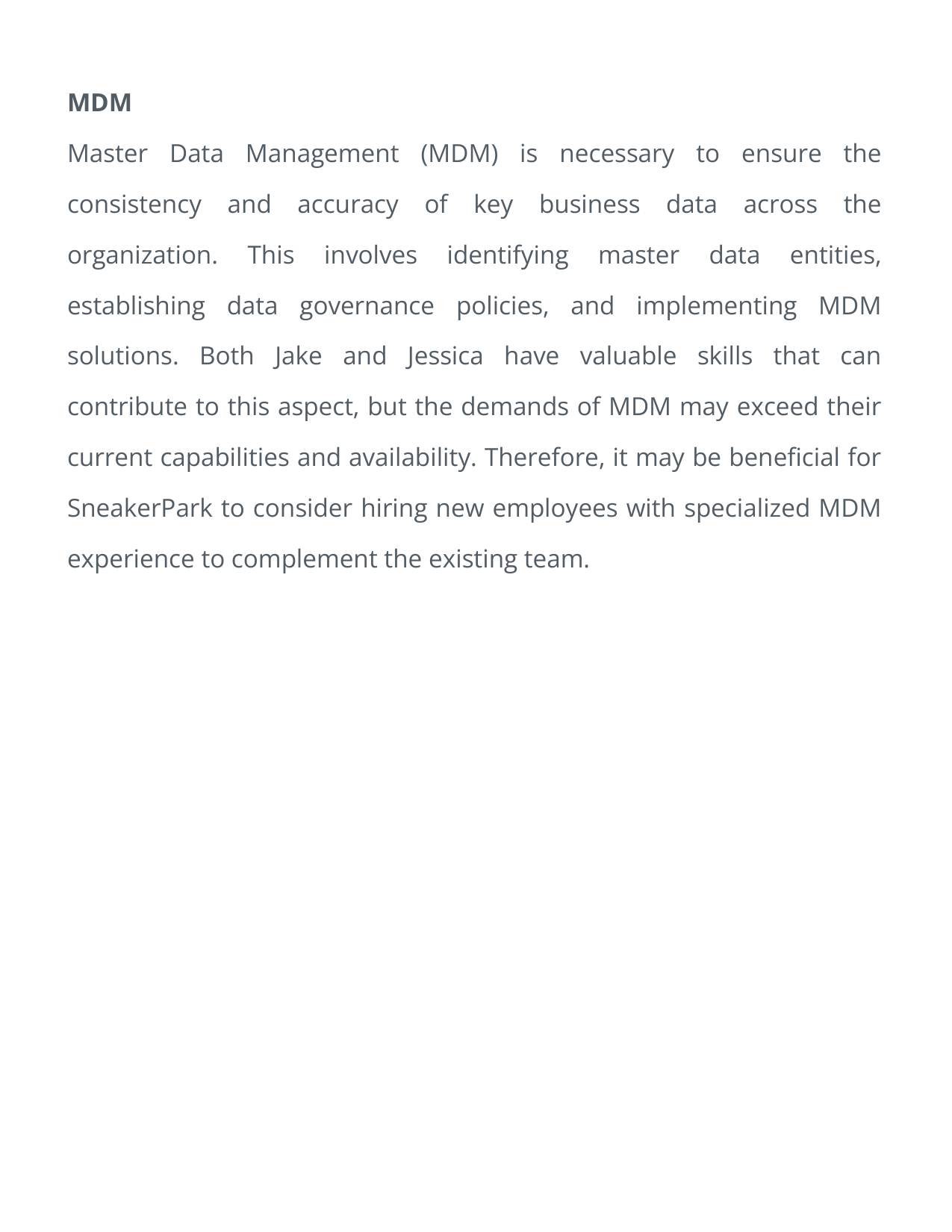

MDM
Master Data Management (MDM) is necessary to ensure the consistency and accuracy of key business data across the organization. This involves identifying master data entities, establishing data governance policies, and implementing MDM solutions. Both Jake and Jessica have valuable skills that can contribute to this aspect, but the demands of MDM may exceed their current capabilities and availability. Therefore, it may be beneficial for SneakerPark to consider hiring new employees with specialized MDM experience to complement the existing team.